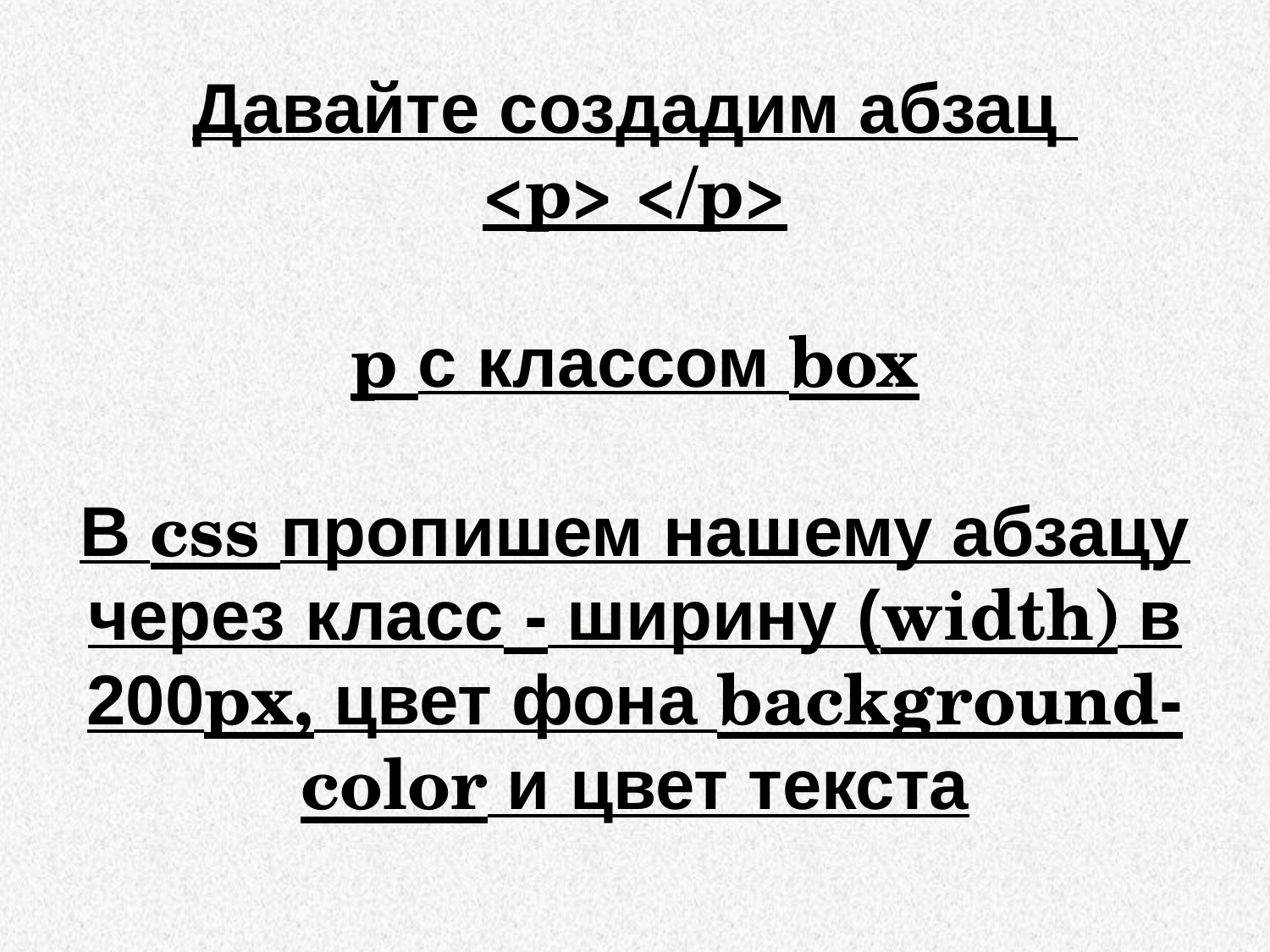

Давайте создадим абзац
<p> </p>

p с классом box

В css пропишем нашему абзацу через класс - ширину (width) в 200px, цвет фона background-color и цвет текста